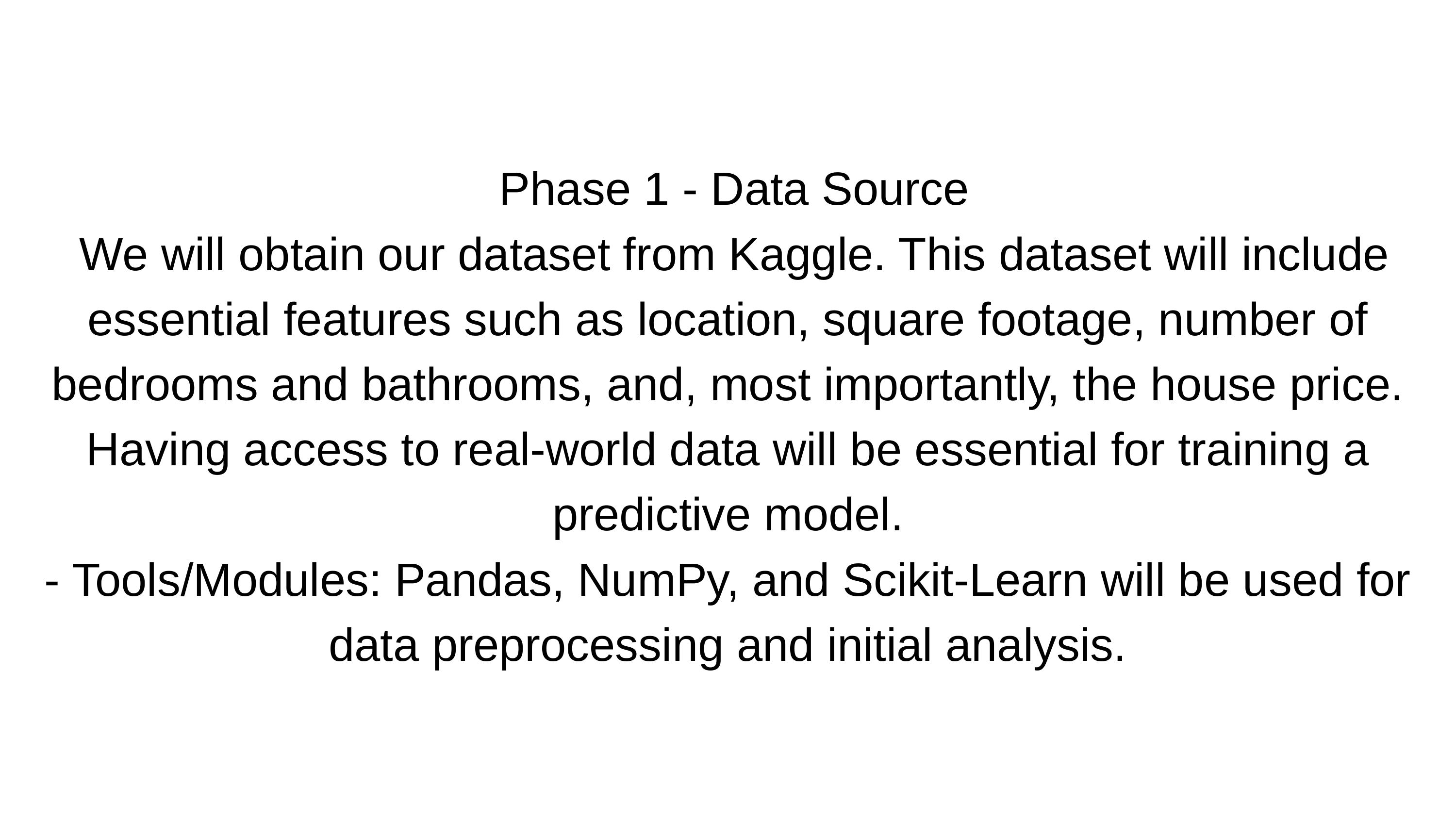

Phase 1 - Data Source
 We will obtain our dataset from Kaggle. This dataset will include essential features such as location, square footage, number of bedrooms and bathrooms, and, most importantly, the house price. Having access to real-world data will be essential for training a predictive model.
- Tools/Modules: Pandas, NumPy, and Scikit-Learn will be used for data preprocessing and initial analysis.